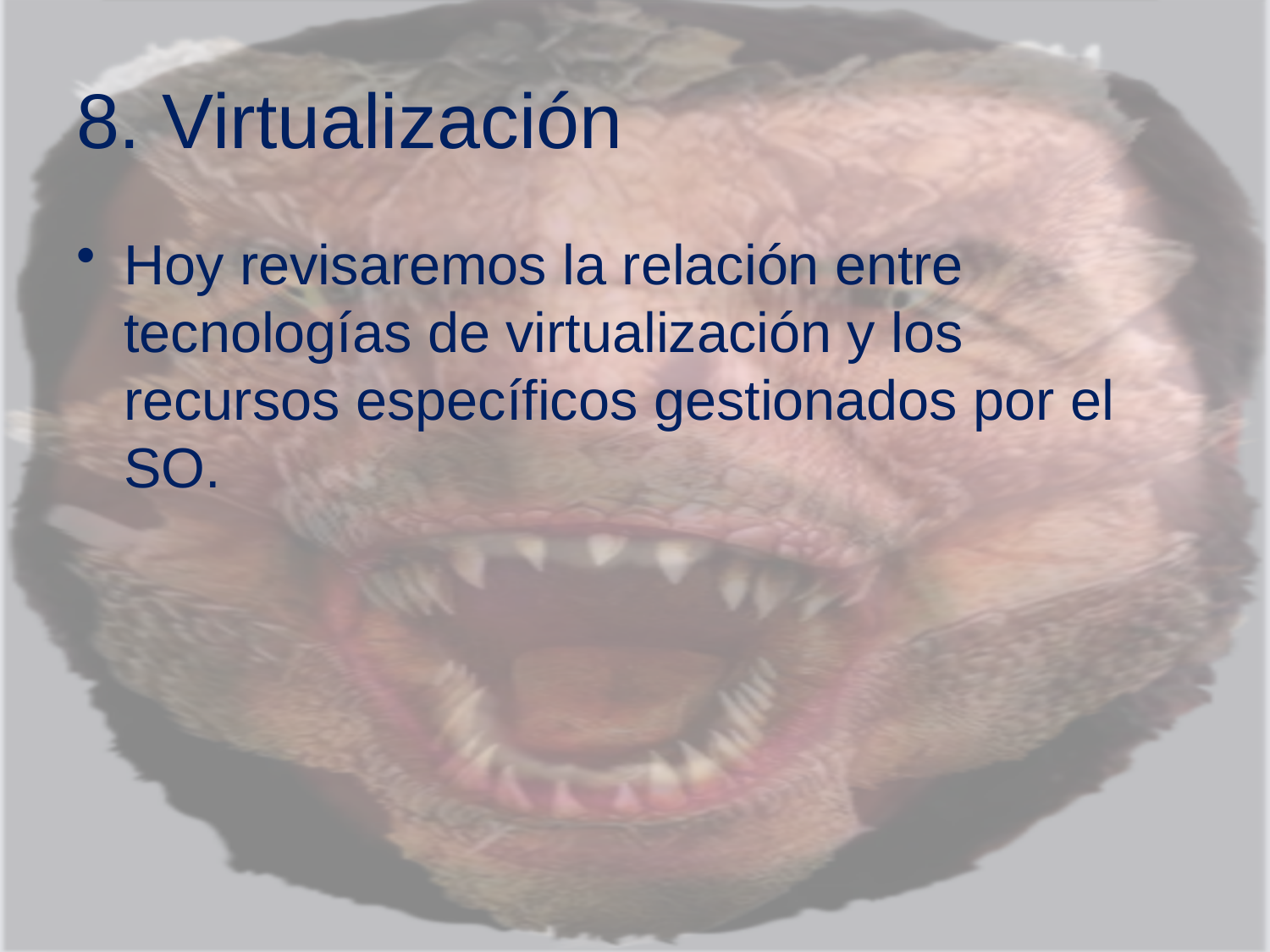

# 8. Virtualización
Hoy revisaremos la relación entre tecnologías de virtualización y los recursos específicos gestionados por el SO.